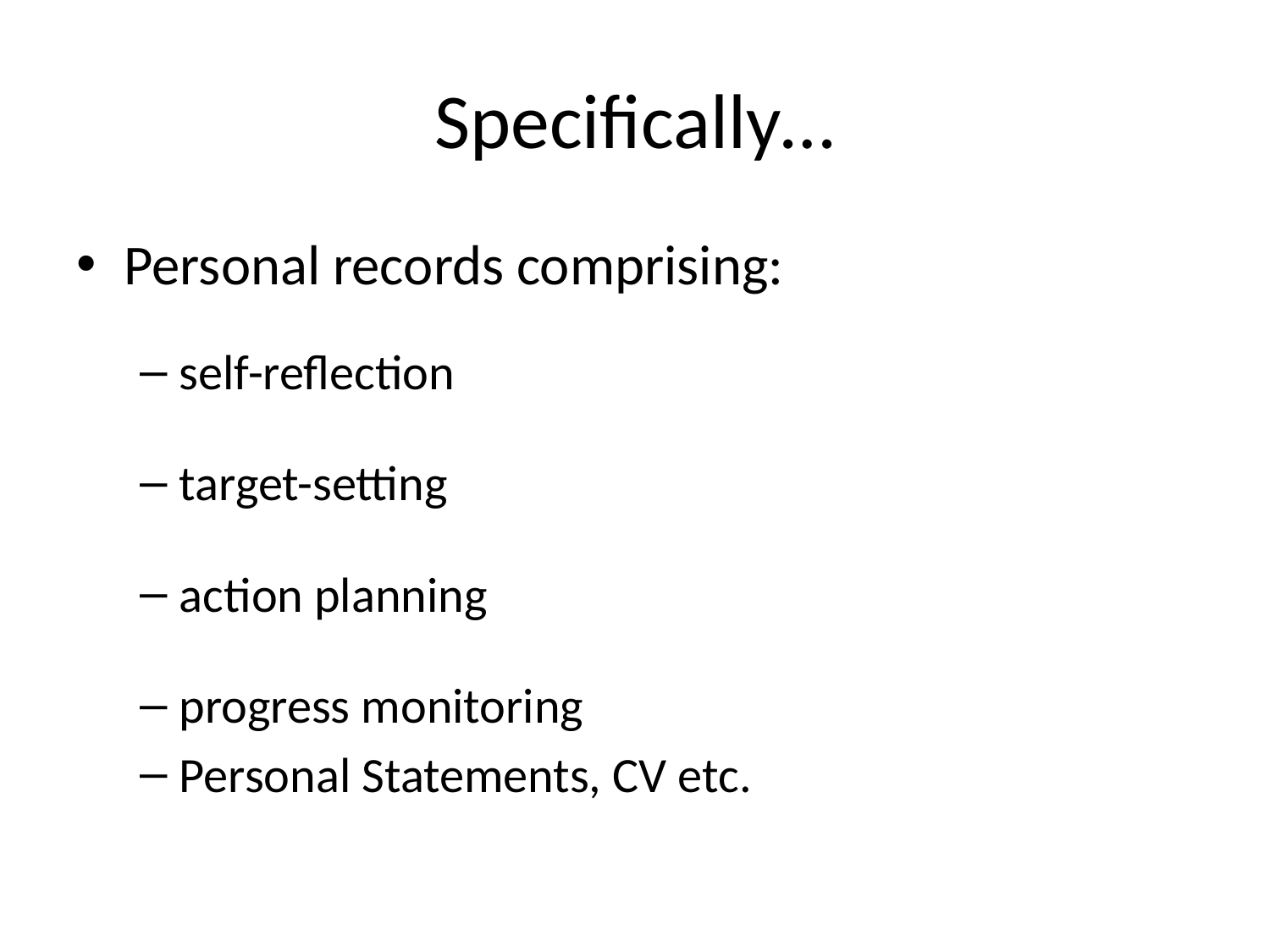

# Specifically…
Personal records comprising:

self-reflection

target-setting

action planning

progress monitoring
Personal Statements, CV etc.